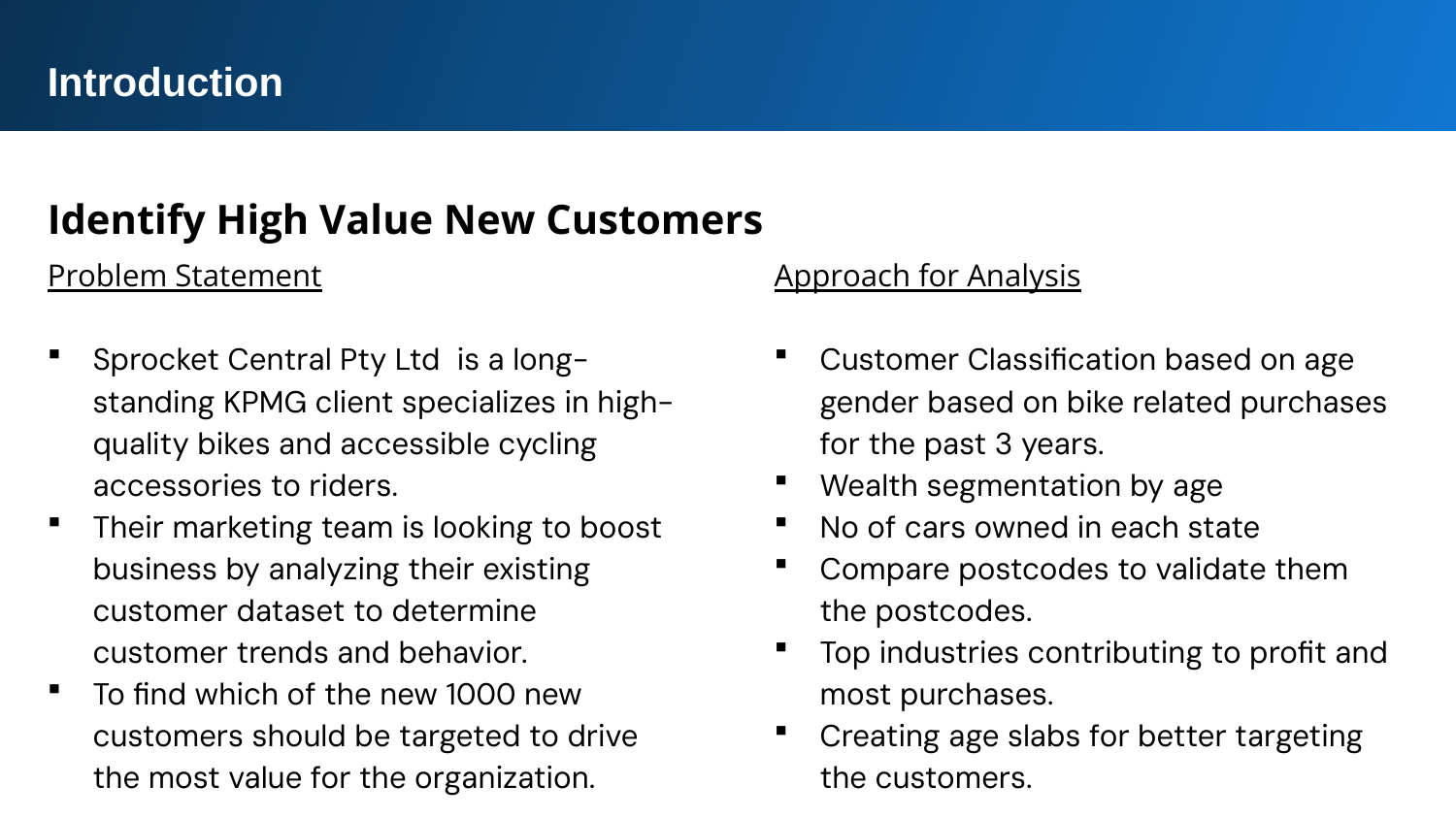

Introduction
Identify High Value New Customers
Approach for Analysis

Customer Classification based on age gender based on bike related purchases for the past 3 years.
Wealth segmentation by age
No of cars owned in each state
Compare postcodes to validate them the postcodes.
Top industries contributing to profit and most purchases.
Creating age slabs for better targeting the customers.
Problem Statement

Sprocket Central Pty Ltd  is a long-standing KPMG client specializes in high-quality bikes and accessible cycling accessories to riders.
Their marketing team is looking to boost business by analyzing their existing customer dataset to determine customer trends and behavior.
To find which of the new 1000 new customers should be targeted to drive the most value for the organization.